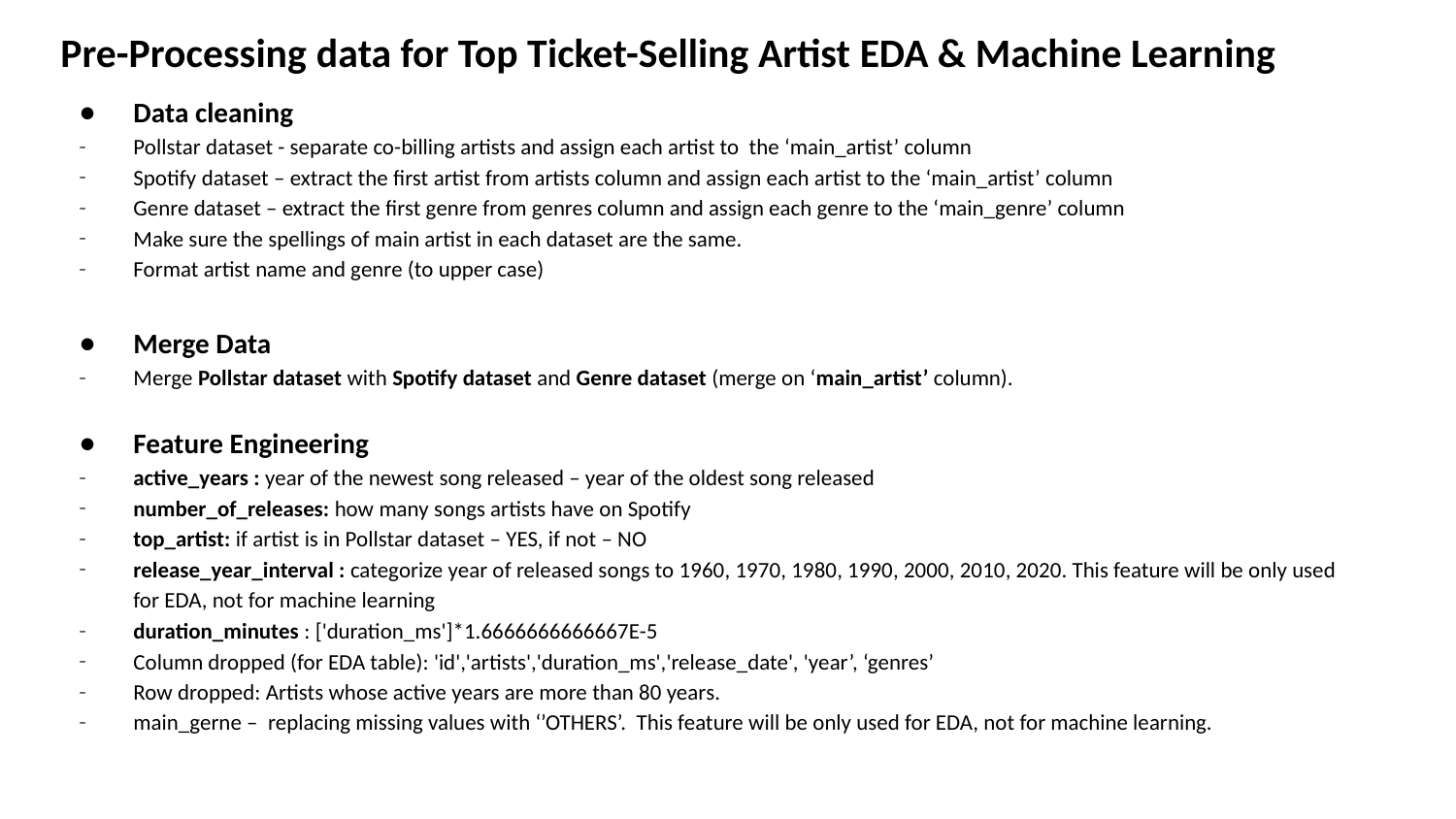

# Pre-Processing data for Top Ticket-Selling Artist EDA & Machine Learning
Data cleaning
Pollstar dataset - separate co-billing artists and assign each artist to  the ‘main_artist’ column
Spotify dataset – extract the first artist from artists column and assign each artist to the ‘main_artist’ column
Genre dataset – extract the first genre from genres column and assign each genre to the ‘main_genre’ column
Make sure the spellings of main artist in each dataset are the same.
Format artist name and genre (to upper case)

Merge Data
Merge Pollstar dataset with Spotify dataset and Genre dataset (merge on ‘main_artist’ column).

Feature Engineering
active_years : year of the newest song released – year of the oldest song released
number_of_releases: how many songs artists have on Spotify
top_artist: if artist is in Pollstar dataset – YES, if not – NO
release_year_interval : categorize year of released songs to 1960, 1970, 1980, 1990, 2000, 2010, 2020. This feature will be only used for EDA, not for machine learning
duration_minutes : ['duration_ms']*1.6666666666667E-5
Column dropped (for EDA table): 'id','artists','duration_ms','release_date', 'year’, ‘genres’
Row dropped: Artists whose active years are more than 80 years.
main_gerne –  replacing missing values with ‘’OTHERS’.  This feature will be only used for EDA, not for machine learning.